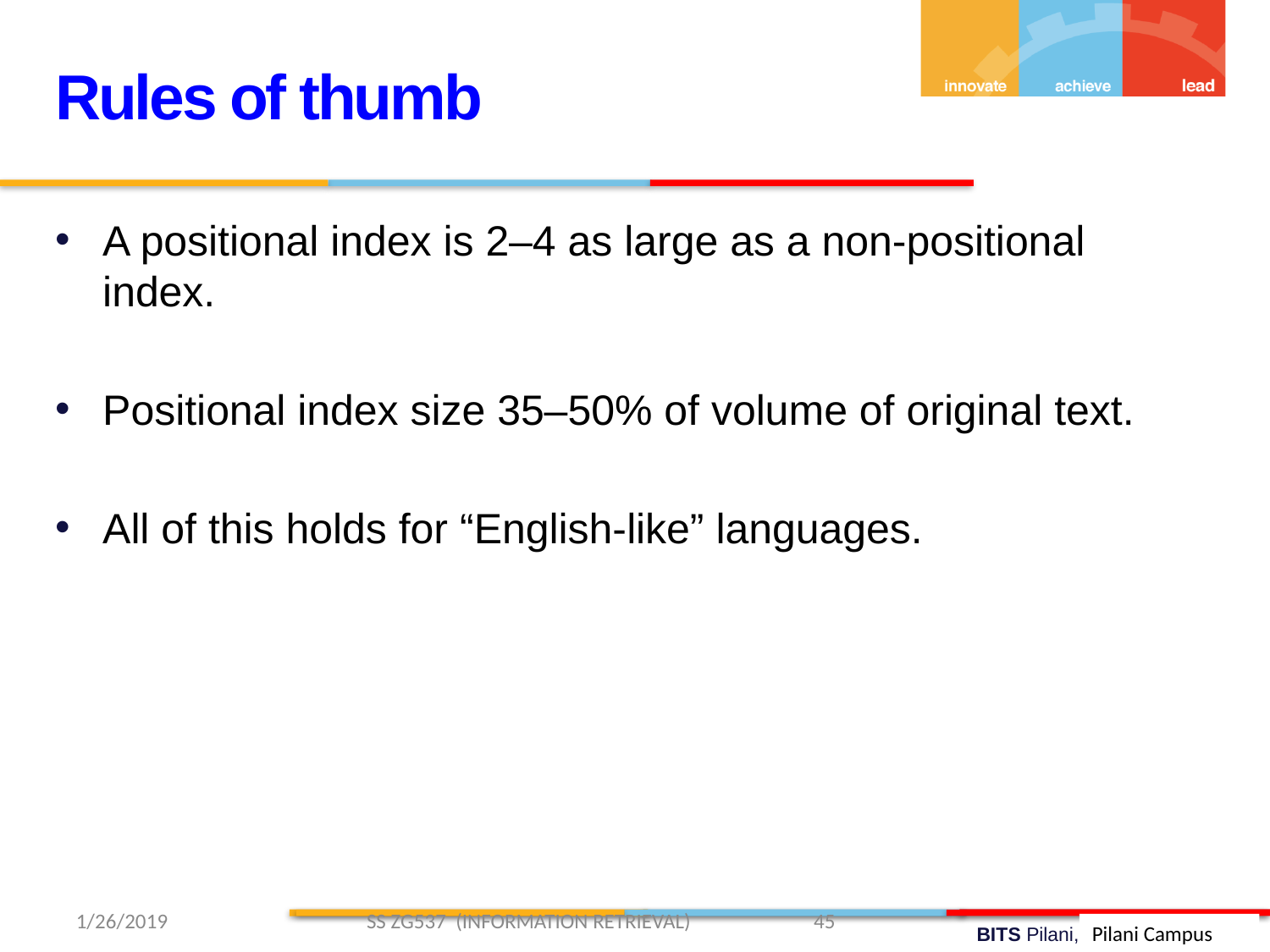

Rules of thumb
A positional index is 2–4 as large as a non-positional index.

Positional index size 35–50% of volume of original text.

All of this holds for “English-like” languages.

1/26/2019                                         SS ZG537  (INFORMATION RETRIEVAL)                         45
Pilani Campus